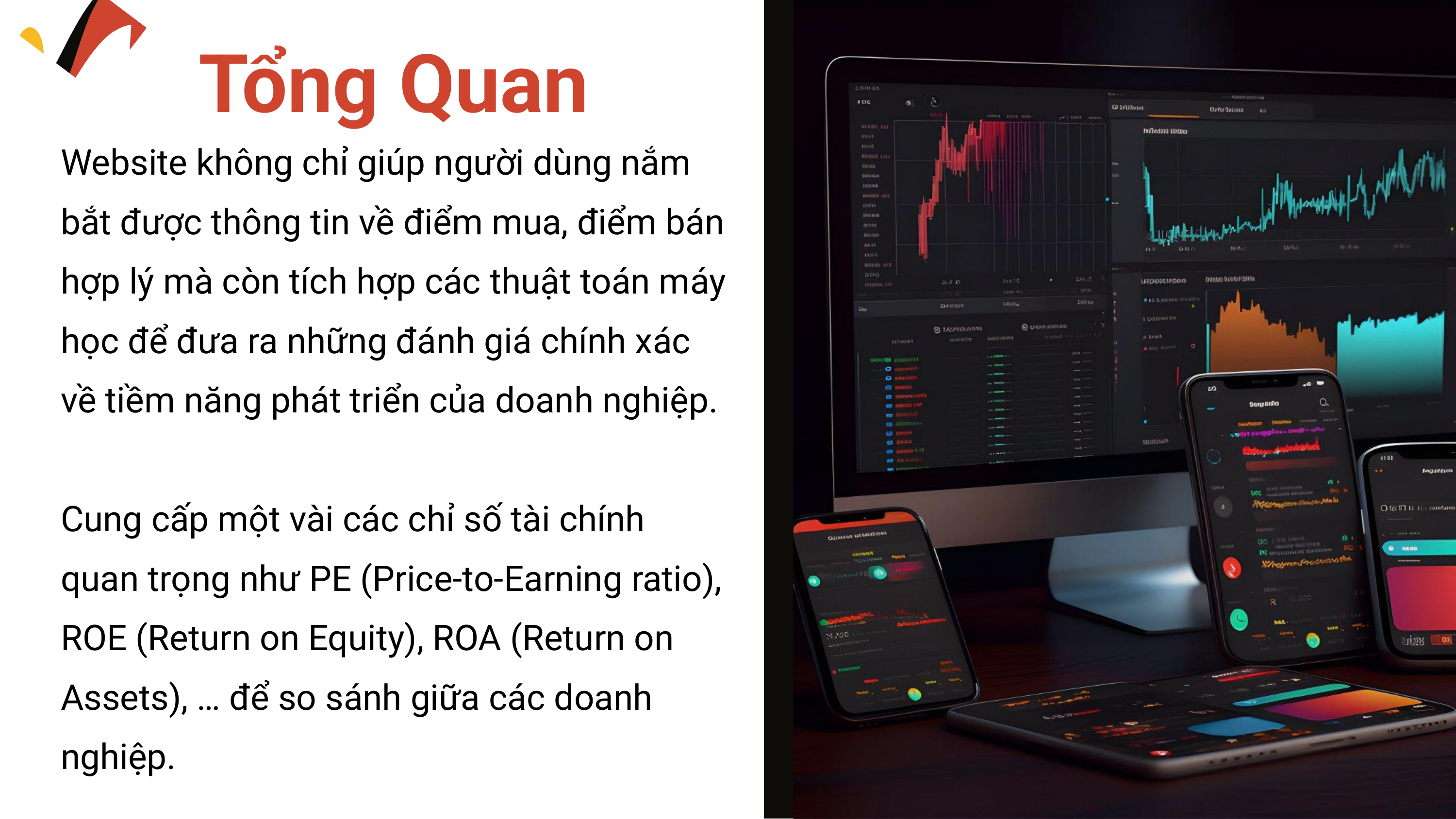

Tổng Quan
Website không chỉ giúp người dùng nắm bắt được thông tin về điểm mua, điểm bán hợp lý mà còn tích hợp các thuật toán máy học để đưa ra những đánh giá chính xác về tiềm năng phát triển của doanh nghiệp.

Cung cấp một vài các chỉ số tài chính quan trọng như PE (Price-to-Earning ratio), ROE (Return on Equity), ROA (Return on Assets), … để so sánh giữa các doanh nghiệp.